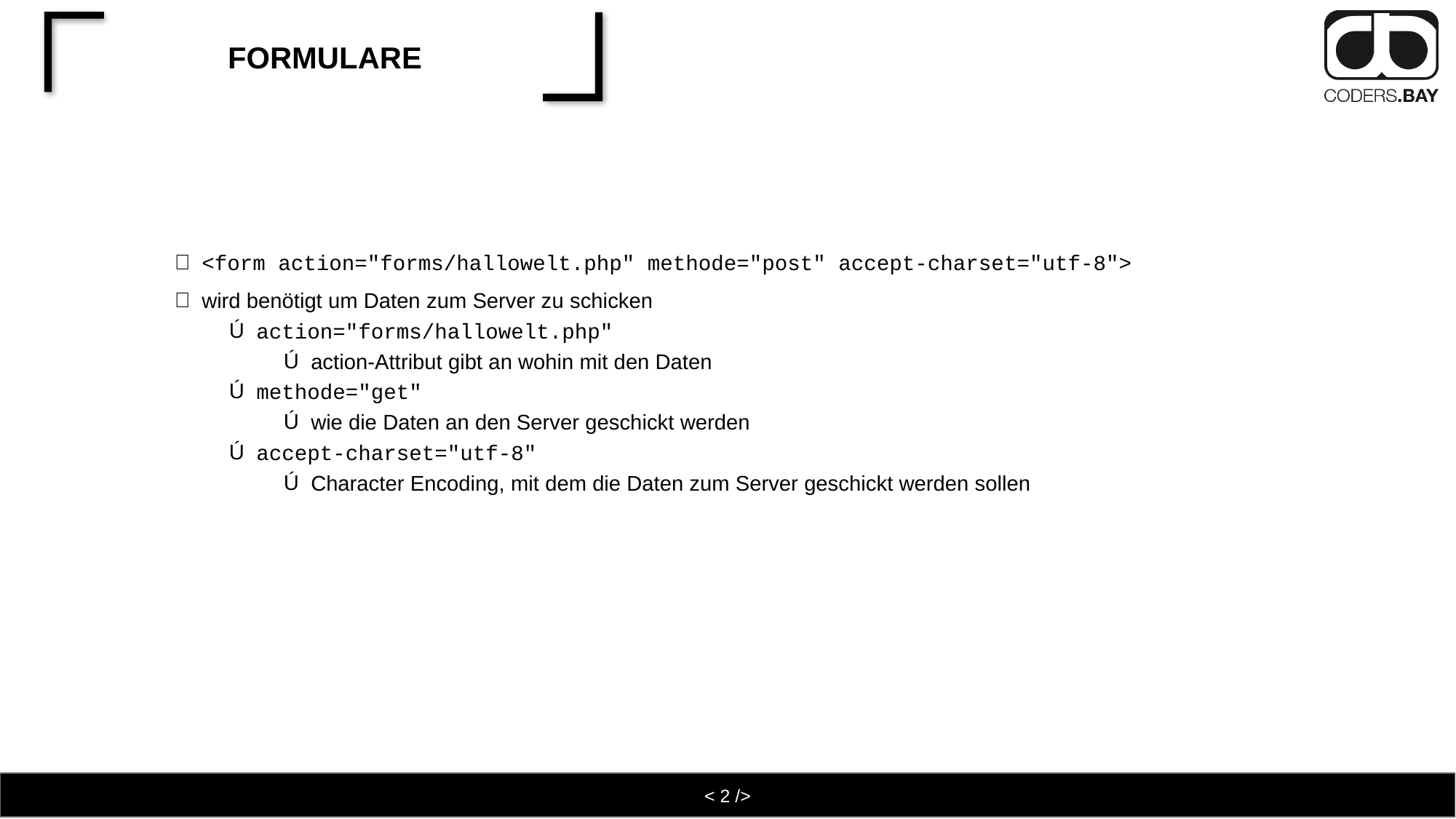

# Formulare
<form action="forms/hallowelt.php" methode="post" accept-charset="utf-8">
wird benötigt um Daten zum Server zu schicken
action="forms/hallowelt.php"
action-Attribut gibt an wohin mit den Daten
methode="get"
wie die Daten an den Server geschickt werden
accept-charset="utf-8"
Character Encoding, mit dem die Daten zum Server geschickt werden sollen